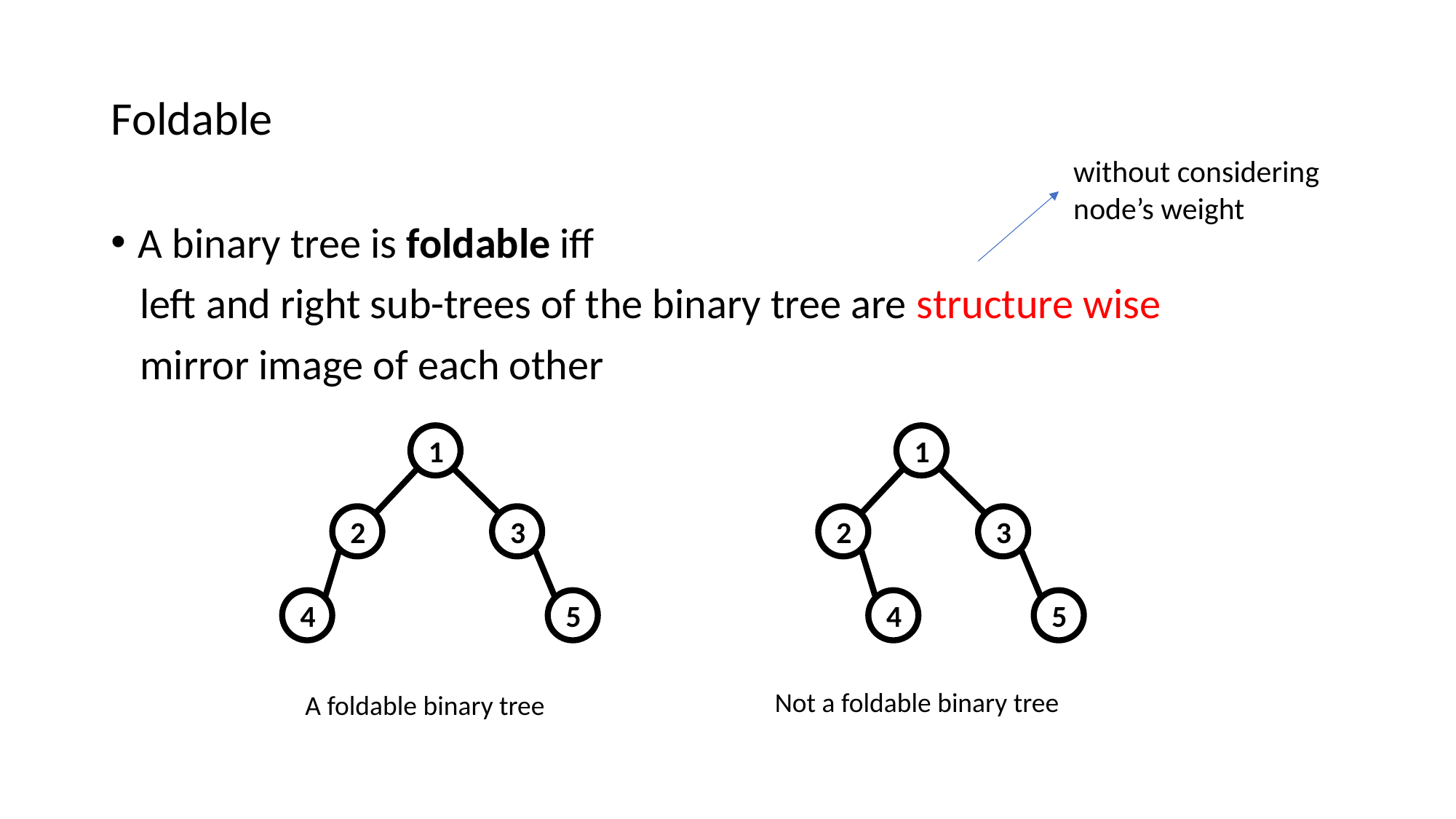

# Foldable
without considering node’s weight

A binary tree is foldable iff
   left and right sub-trees of the binary tree are structure wise
   mirror image of each other

1
1
2
3
4
5
2
3
4
5
Not a foldable binary tree
A foldable binary tree